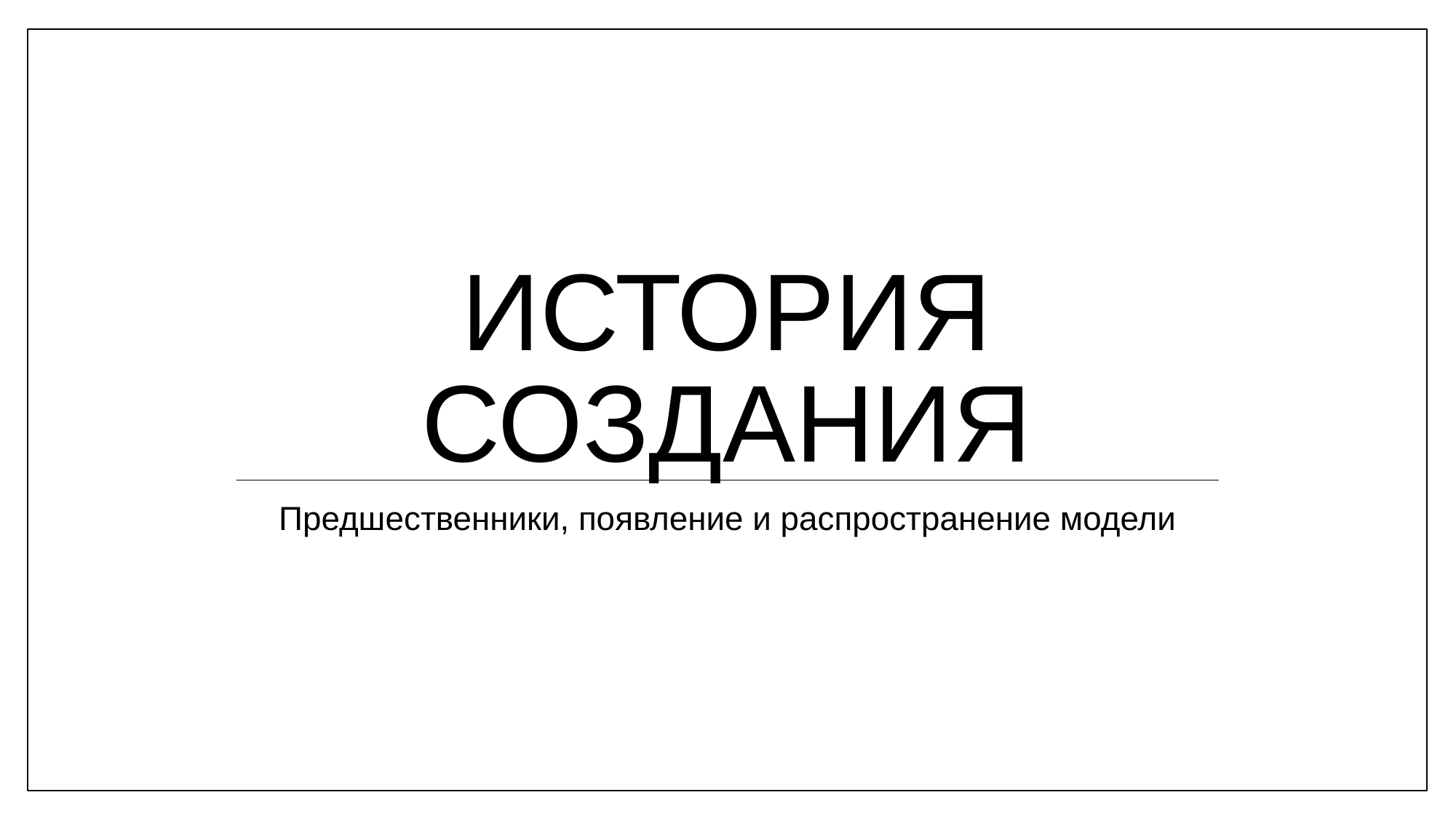

# История создания
Предшественники, появление и распространение модели